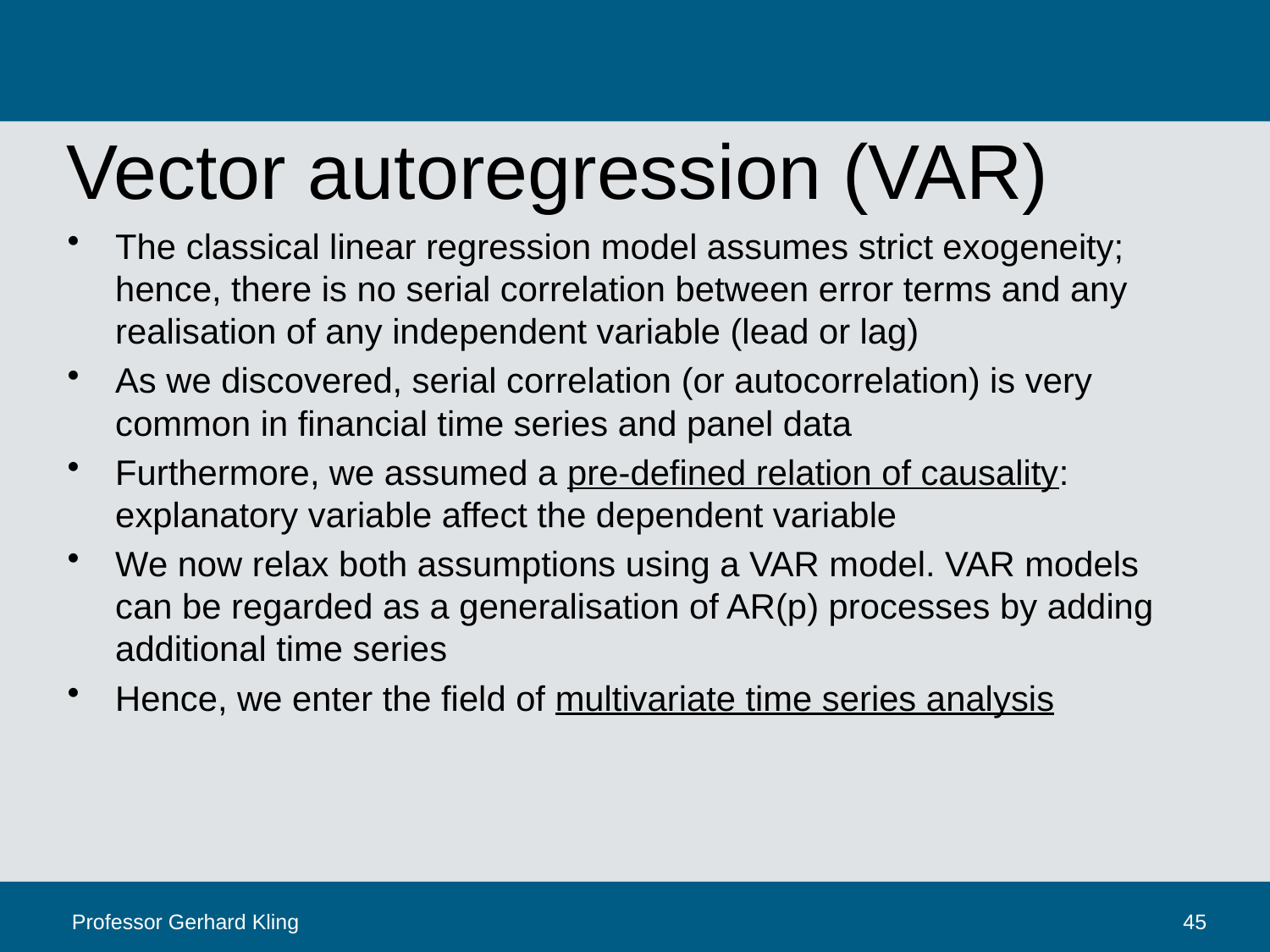

# Vector autoregression (VAR)
The classical linear regression model assumes strict exogeneity; hence, there is no serial correlation between error terms and any realisation of any independent variable (lead or lag)
As we discovered, serial correlation (or autocorrelation) is very common in financial time series and panel data
Furthermore, we assumed a pre-defined relation of causality: explanatory variable affect the dependent variable
We now relax both assumptions using a VAR model. VAR models can be regarded as a generalisation of AR(p) processes by adding additional time series
Hence, we enter the field of multivariate time series analysis
Professor Gerhard Kling
45